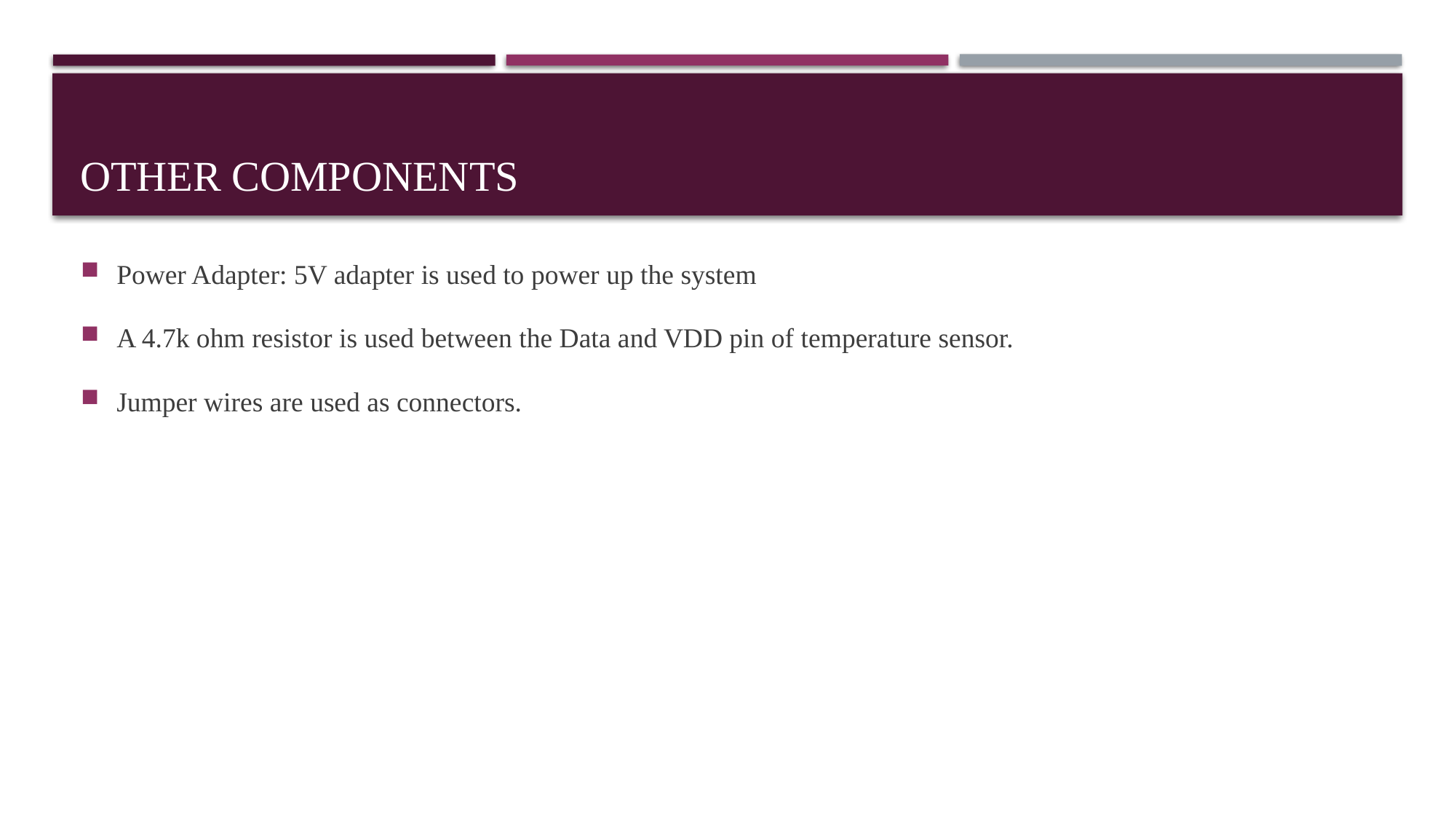

# Other components
Power Adapter: 5V adapter is used to power up the system
A 4.7k ohm resistor is used between the Data and VDD pin of temperature sensor.
Jumper wires are used as connectors.